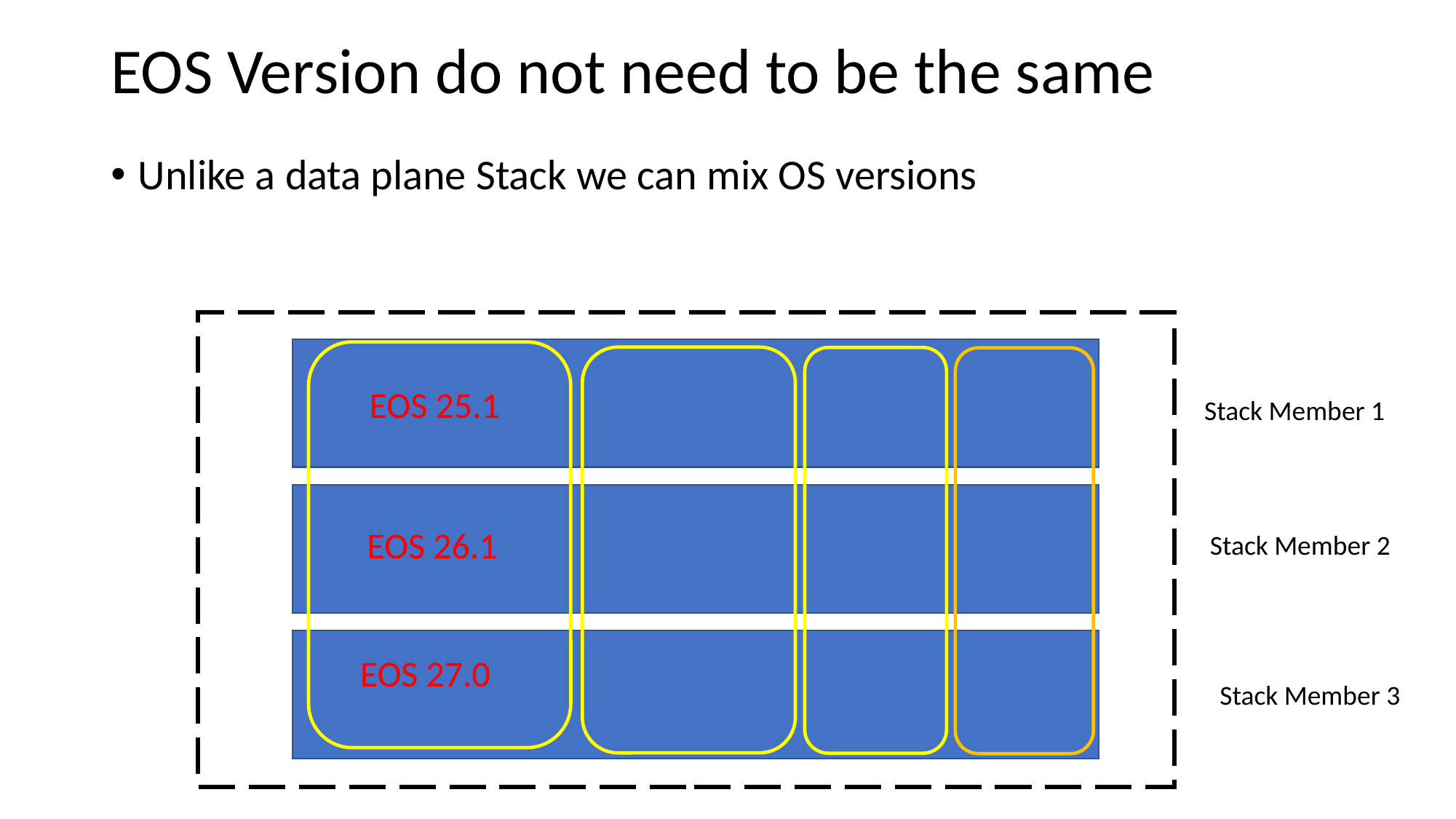

# EOS Version do not need to be the same
Unlike a data plane Stack we can mix OS versions

Phones

EOS 25.1
Stack Member 1

EOS 26.1
Stack Member 2

EOS 27.0
Stack Member 3